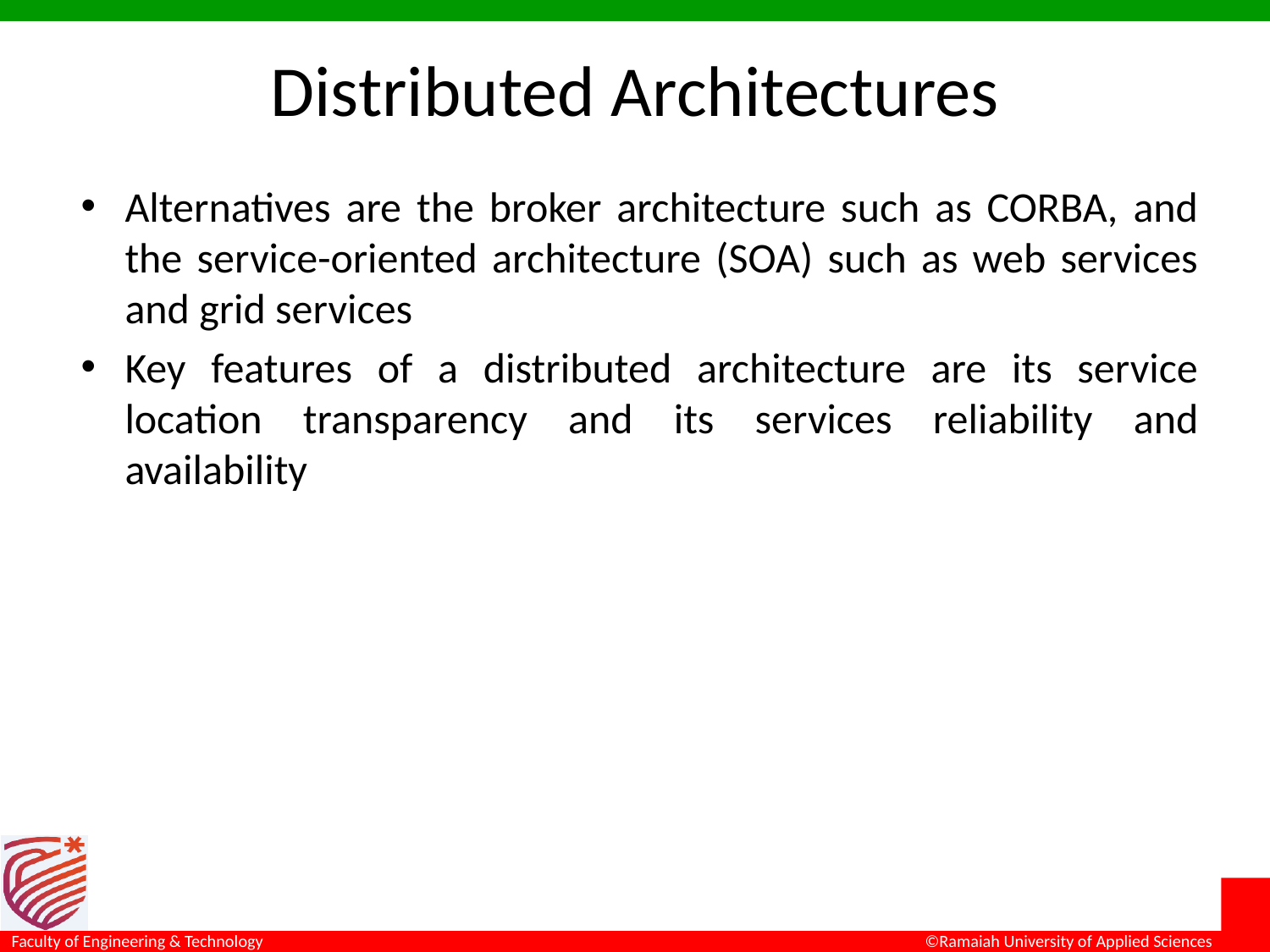

# Distributed Architectures
Alternatives are the broker architecture such as CORBA, and the service-oriented architecture (SOA) such as web services and grid services
Key features of a distributed architecture are its service location transparency and its services reliability and availability